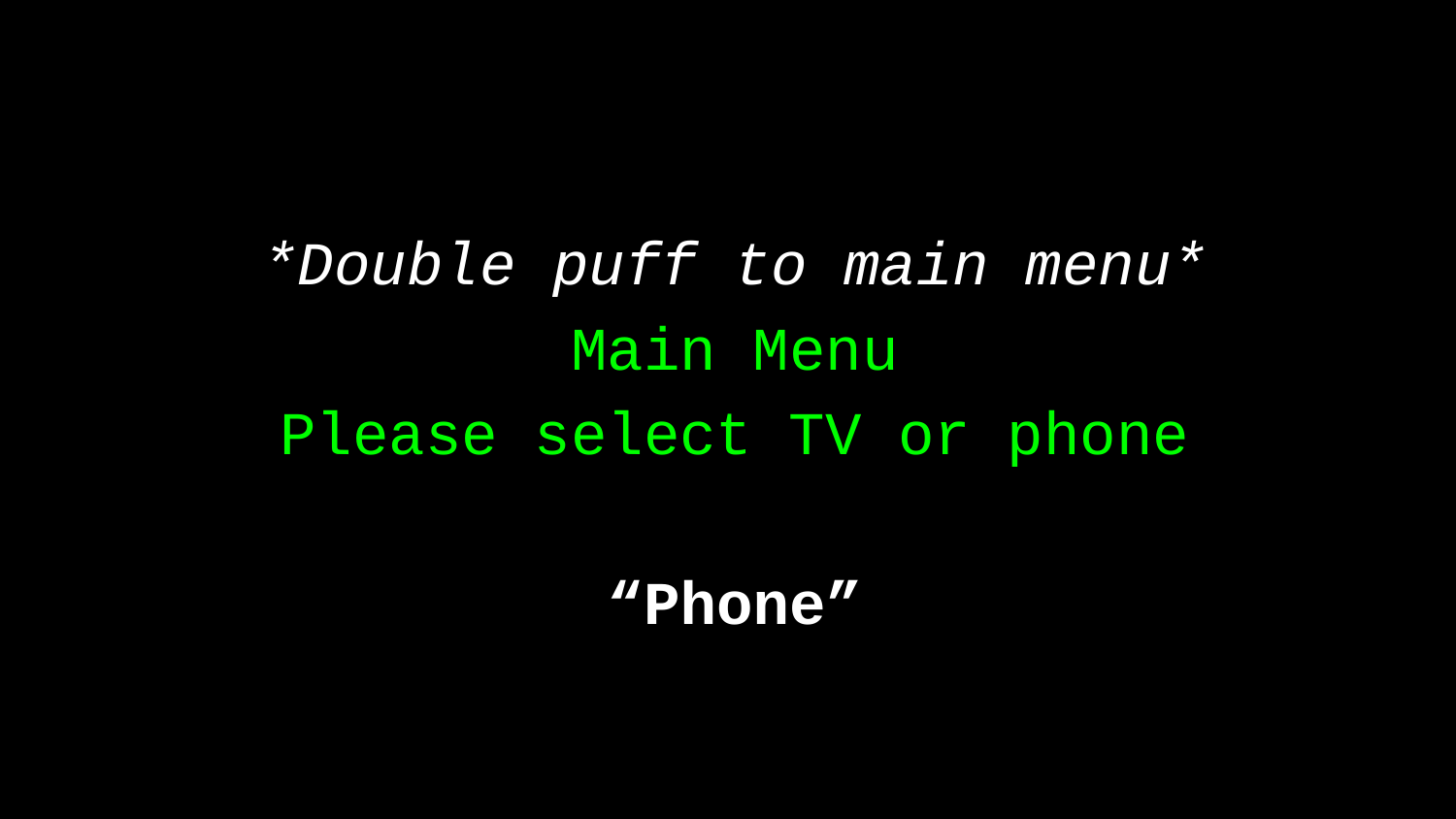

#

*Double puff to main menu*
Main Menu
Please select TV or phone

“Phone”